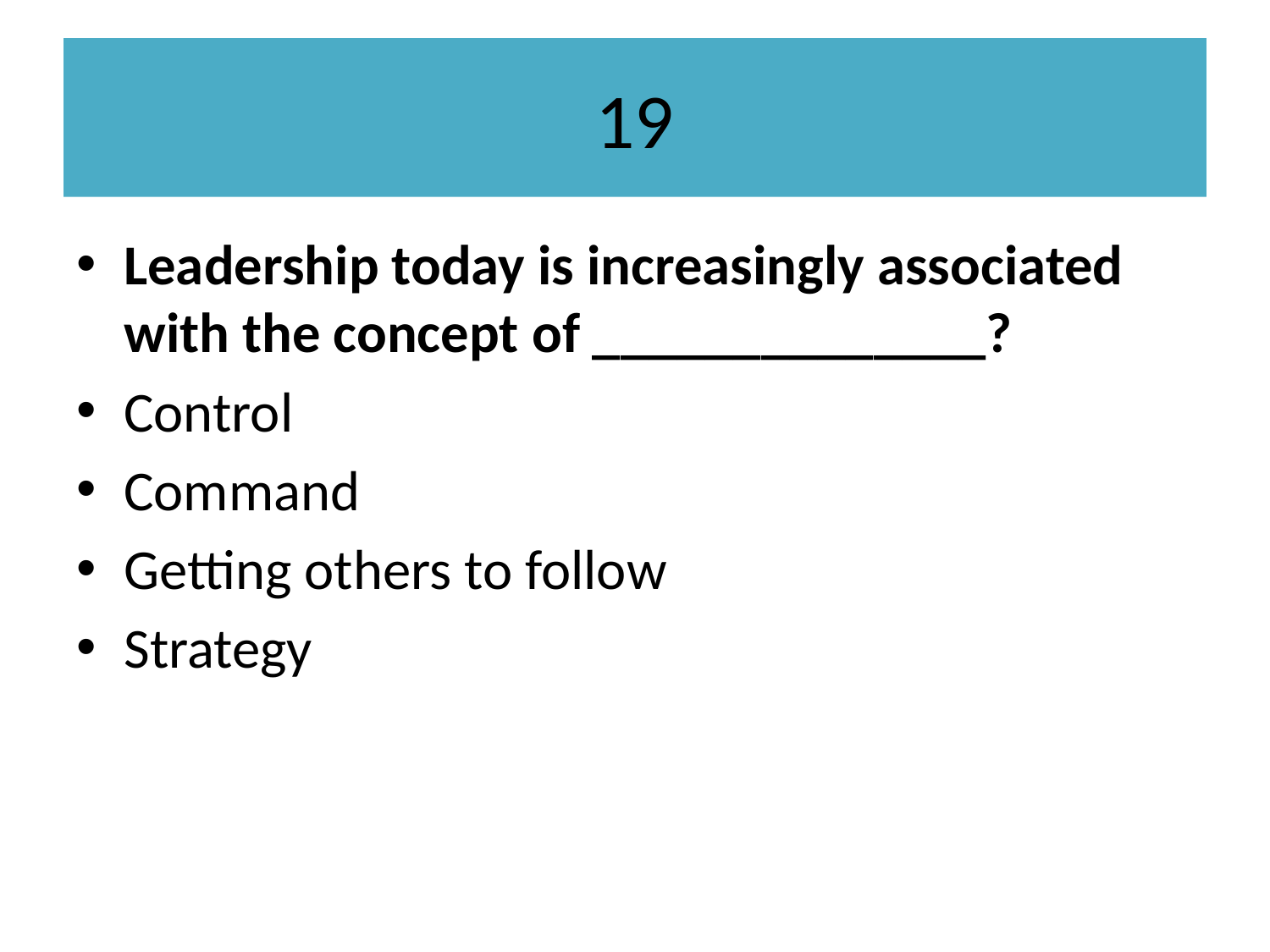

# 19
Leadership today is increasingly associated with the concept of ______________?
Control
Command
Getting others to follow
Strategy